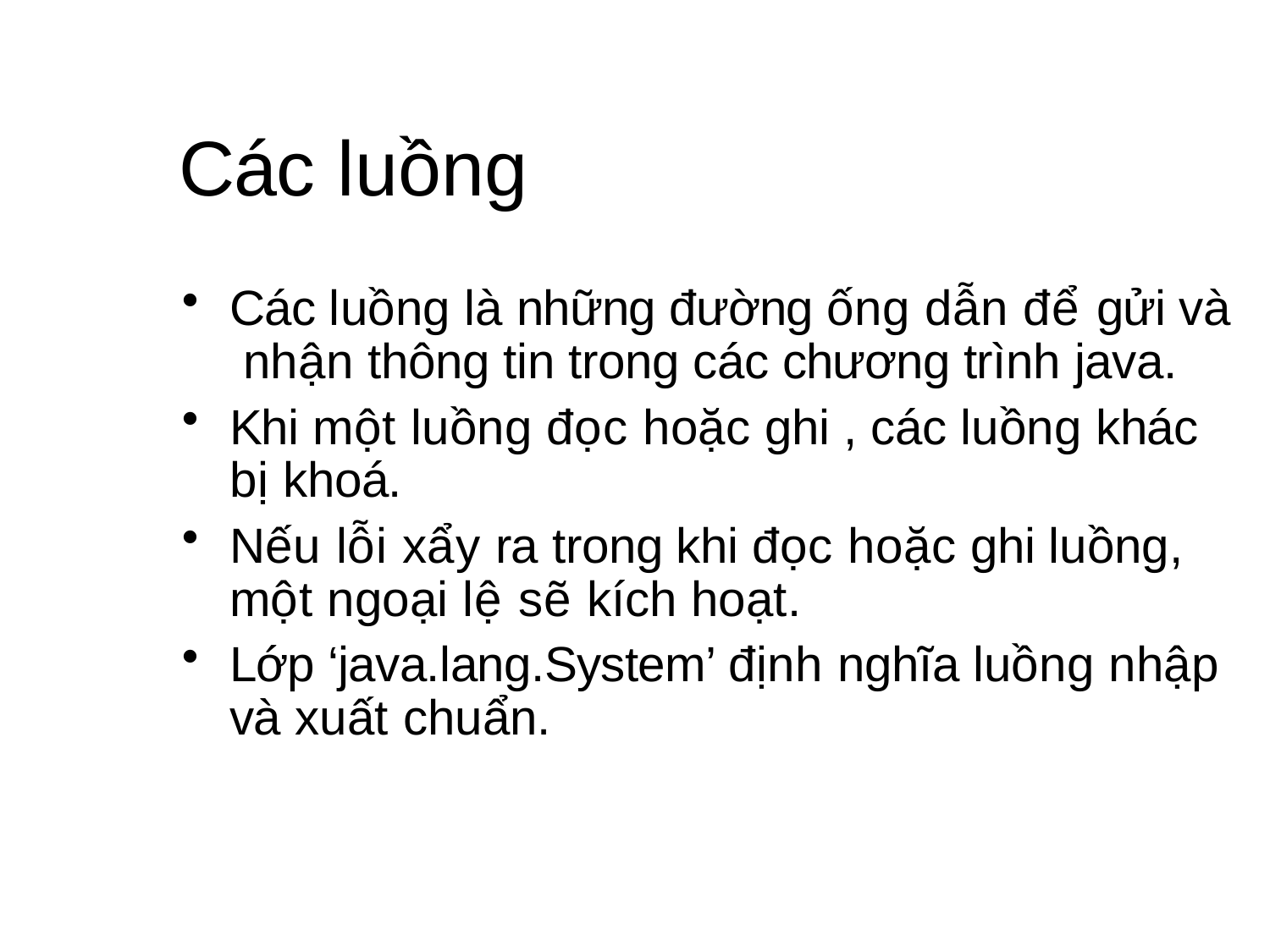

# Các luồng
Các luồng là những đường ống dẫn để gửi và  nhận thông tin trong các chương trình java.
Khi một luồng đọc hoặc ghi , các luồng khác  bị khoá.
Nếu lỗi xẩy ra trong khi đọc hoặc ghi luồng,  một ngoại lệ sẽ kích hoạt.
Lớp ‘java.lang.System’ định nghĩa luồng nhập  và xuất chuẩn.